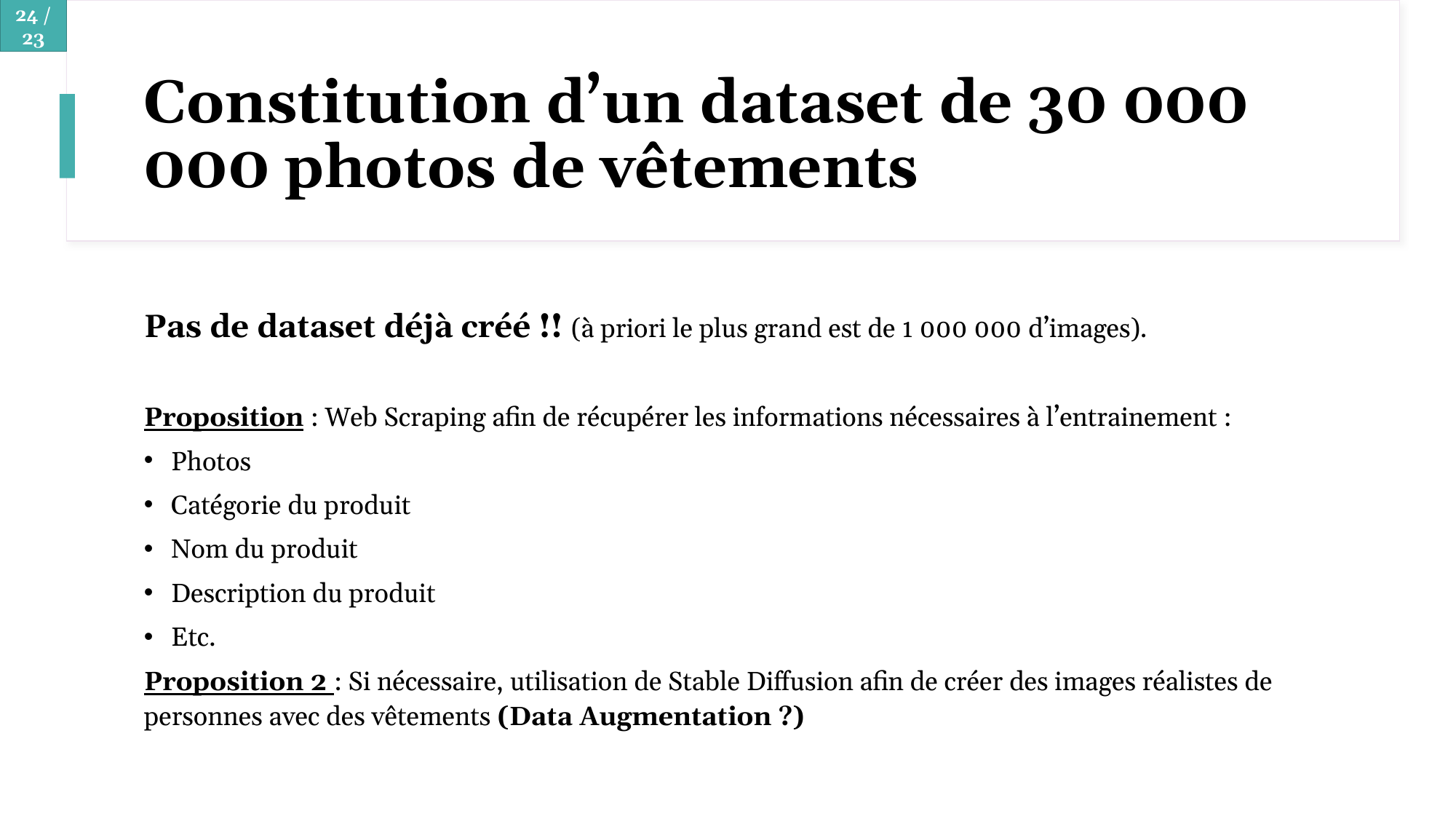

# Constitution d’un dataset de 30 000 000 photos de vêtements
Pas de dataset déjà créé !! (à priori le plus grand est de 1 000 000 d’images).

Proposition : Web Scraping afin de récupérer les informations nécessaires à l’entrainement :
Photos
Catégorie du produit
Nom du produit
Description du produit
Etc.
Proposition 2 : Si nécessaire, utilisation de Stable Diffusion afin de créer des images réalistes de personnes avec des vêtements (Data Augmentation ?)